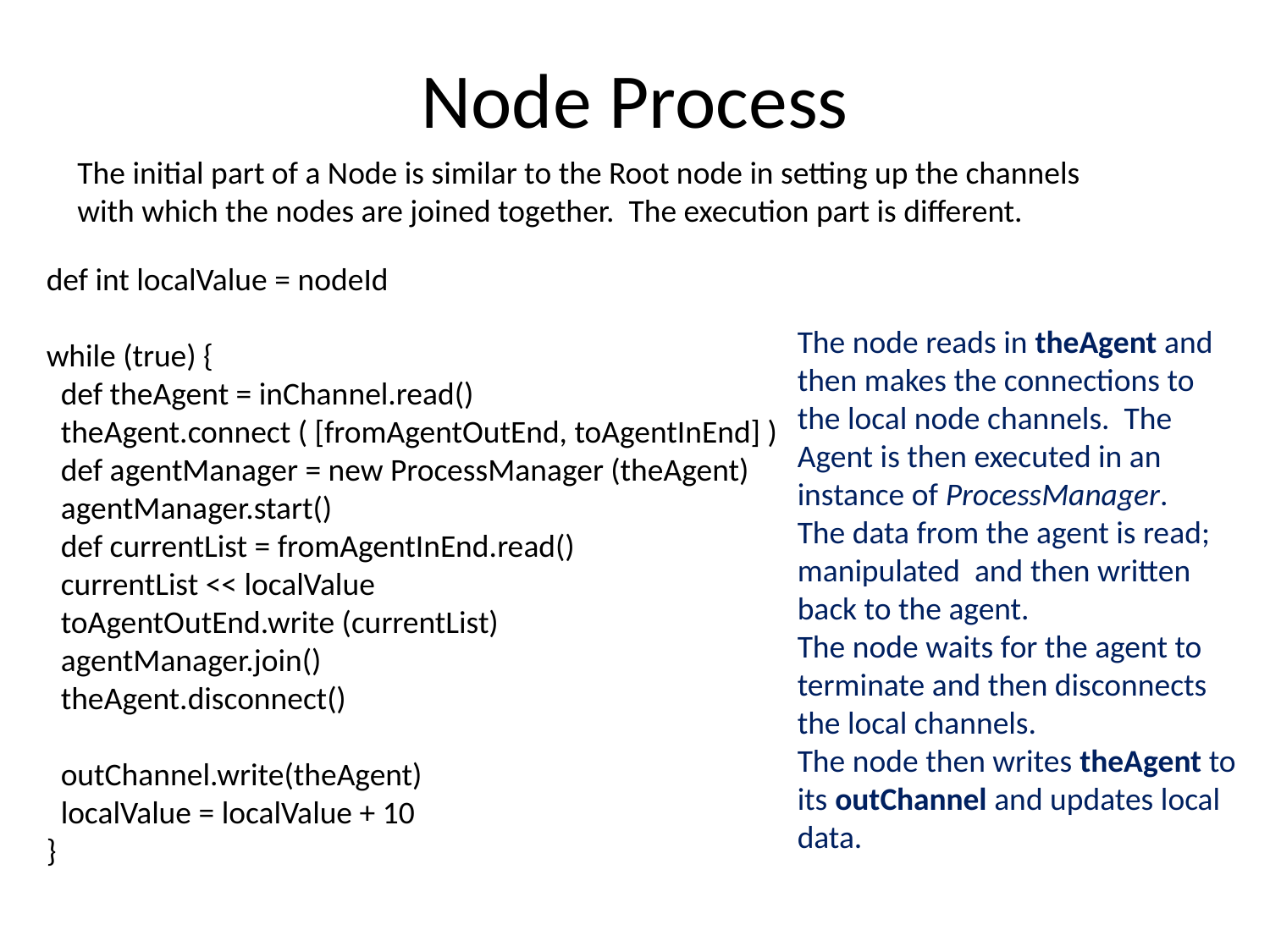

# Node Process
The initial part of a Node is similar to the Root node in setting up the channels with which the nodes are joined together.  The execution part is different.
    def int localValue = nodeId
    while (true) {
      def theAgent = inChannel.read()
      theAgent.connect ( [fromAgentOutEnd, toAgentInEnd] )
      def agentManager = new ProcessManager (theAgent)
      agentManager.start()
      def currentList = fromAgentInEnd.read()
      currentList << localValue
      toAgentOutEnd.write (currentList)
      agentManager.join()
      theAgent.disconnect()

      outChannel.write(theAgent)
      localValue = localValue + 10
    }
The node reads in theAgent and then makes the connections to the local node channels.  The Agent is then executed in an instance of ProcessManager.
The data from the agent is read; manipulated  and then written back to the agent.
The node waits for the agent to terminate and then disconnects the local channels.
The node then writes theAgent to its outChannel and updates local data.